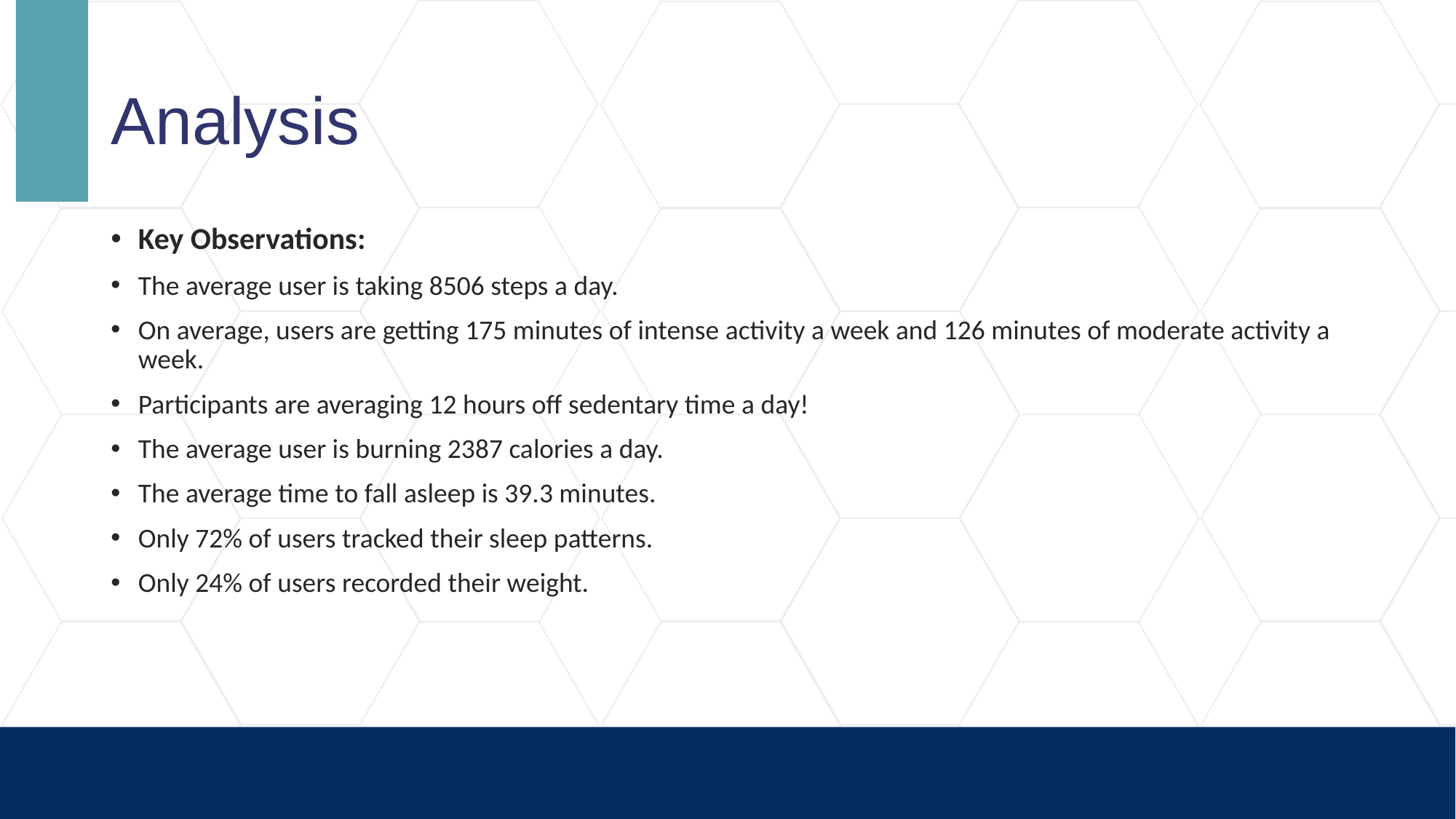

# Analysis
Key Observations:
The average user is taking 8506 steps a day.
On average, users are getting 175 minutes of intense activity a week and 126 minutes of moderate activity a week.
Participants are averaging 12 hours off sedentary time a day!
The average user is burning 2387 calories a day.
The average time to fall asleep is 39.3 minutes.
Only 72% of users tracked their sleep patterns.
Only 24% of users recorded their weight.